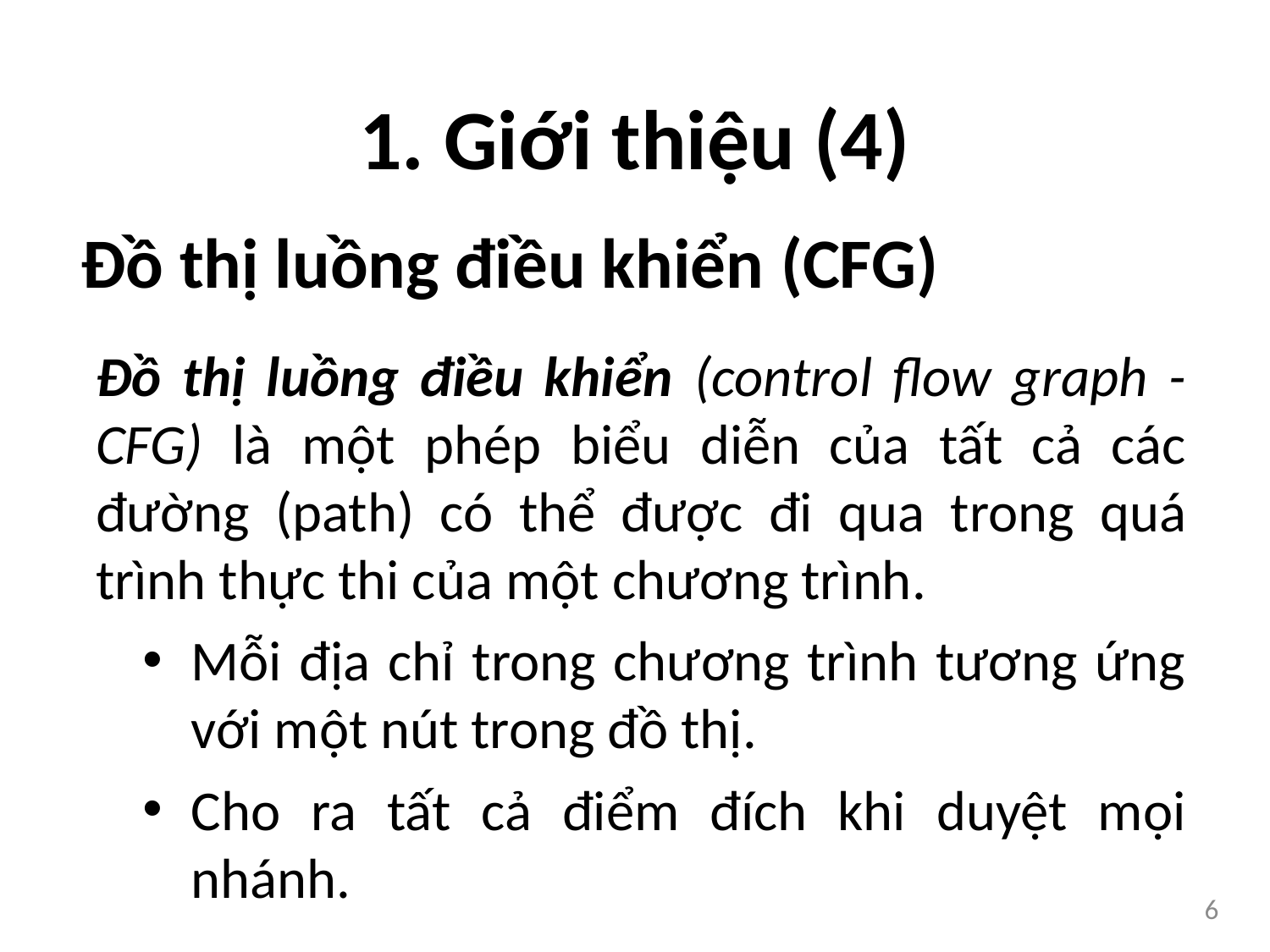

# 1. Giới thiệu (4)
Đồ thị luồng điều khiển (CFG)
Đồ thị luồng điều khiển (control flow graph - CFG) là một phép biểu diễn của tất cả các đường (path) có thể được đi qua trong quá trình thực thi của một chương trình.
Mỗi địa chỉ trong chương trình tương ứng với một nút trong đồ thị.
Cho ra tất cả điểm đích khi duyệt mọi nhánh.
6